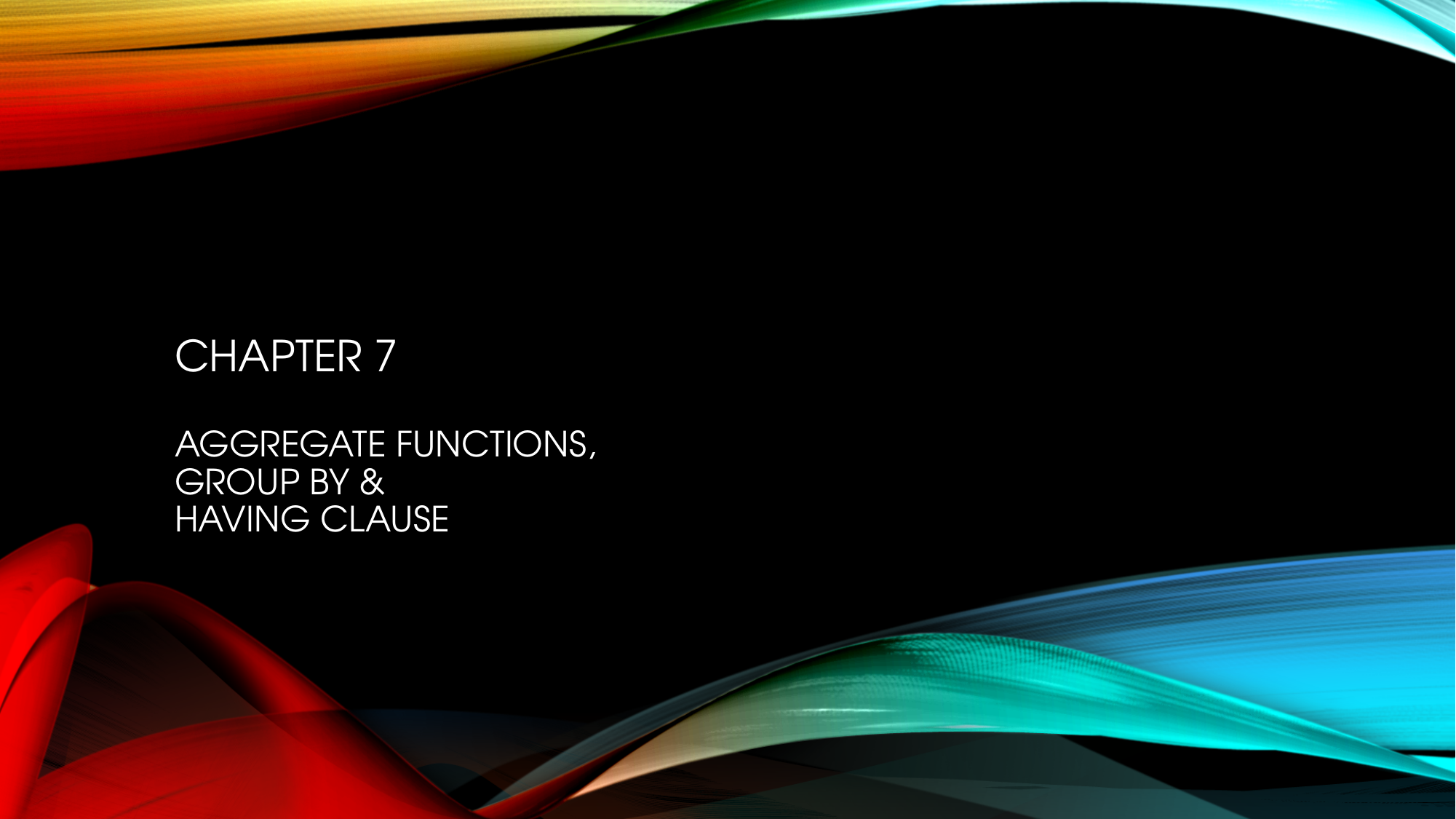

# Chapter 7 Aggregate functions, Group by & having clause